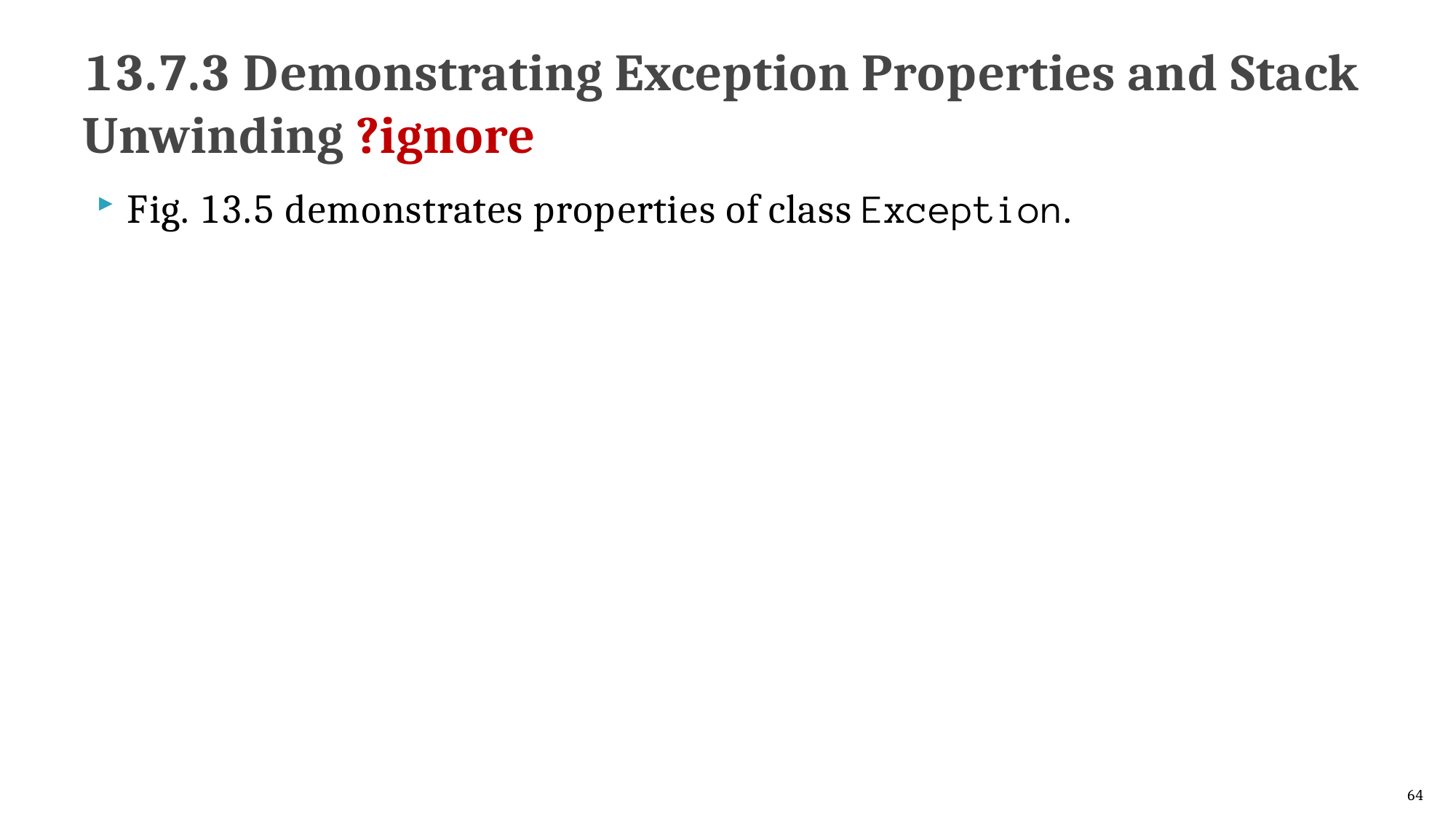

# 13.7.3 Demonstrating Exception Properties and Stack Unwinding ?ignore
Fig. 13.5 demonstrates properties of class Exception.

64